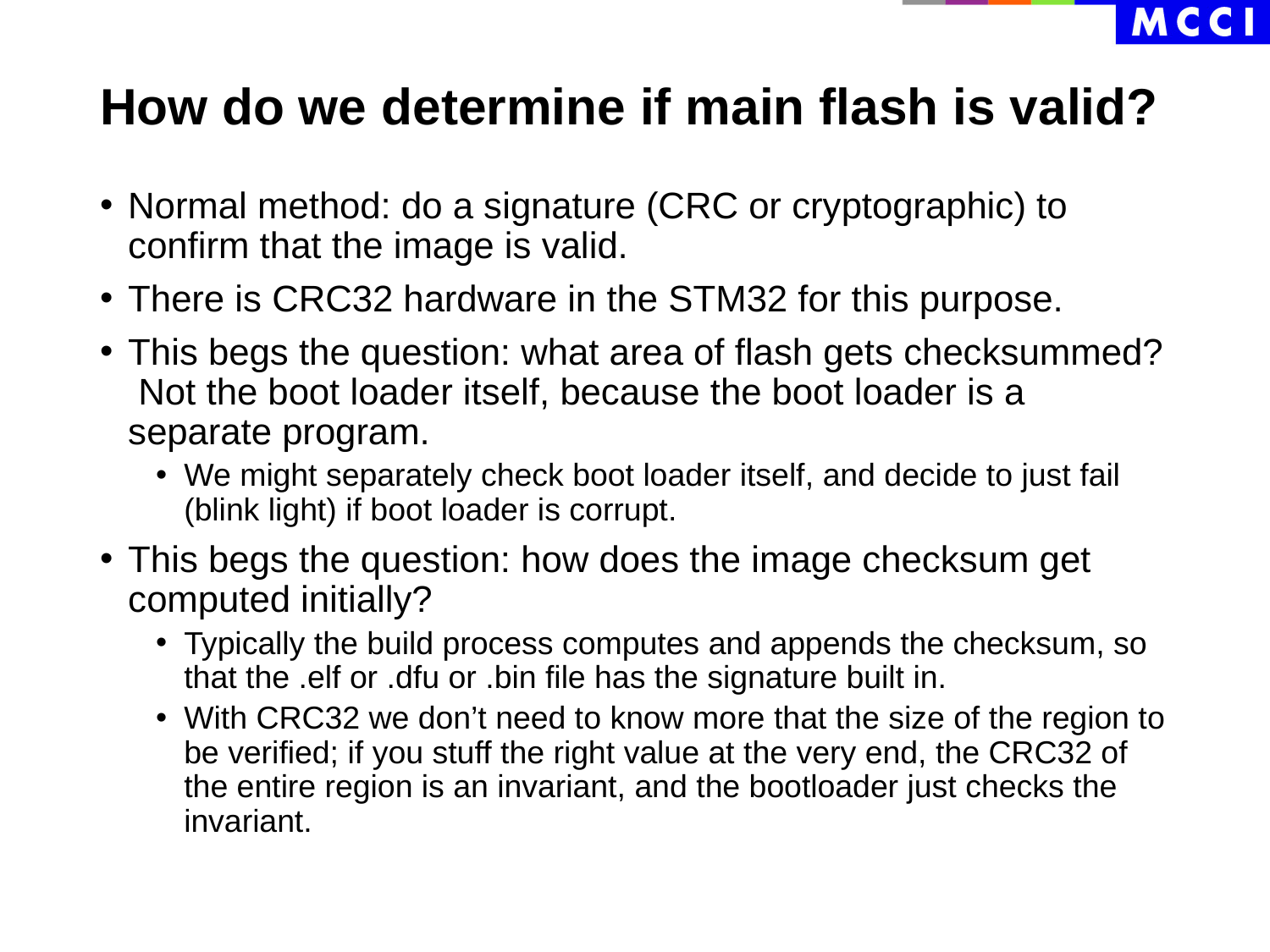

# How do we determine if main flash is valid?
Normal method: do a signature (CRC or cryptographic) to confirm that the image is valid.
There is CRC32 hardware in the STM32 for this purpose.
This begs the question: what area of flash gets checksummed?  Not the boot loader itself, because the boot loader is a separate program.
We might separately check boot loader itself, and decide to just fail (blink light) if boot loader is corrupt.
This begs the question: how does the image checksum get computed initially?
Typically the build process computes and appends the checksum, so that the .elf or .dfu or .bin file has the signature built in.
With CRC32 we don’t need to know more that the size of the region to be verified; if you stuff the right value at the very end, the CRC32 of the entire region is an invariant, and the bootloader just checks the invariant.